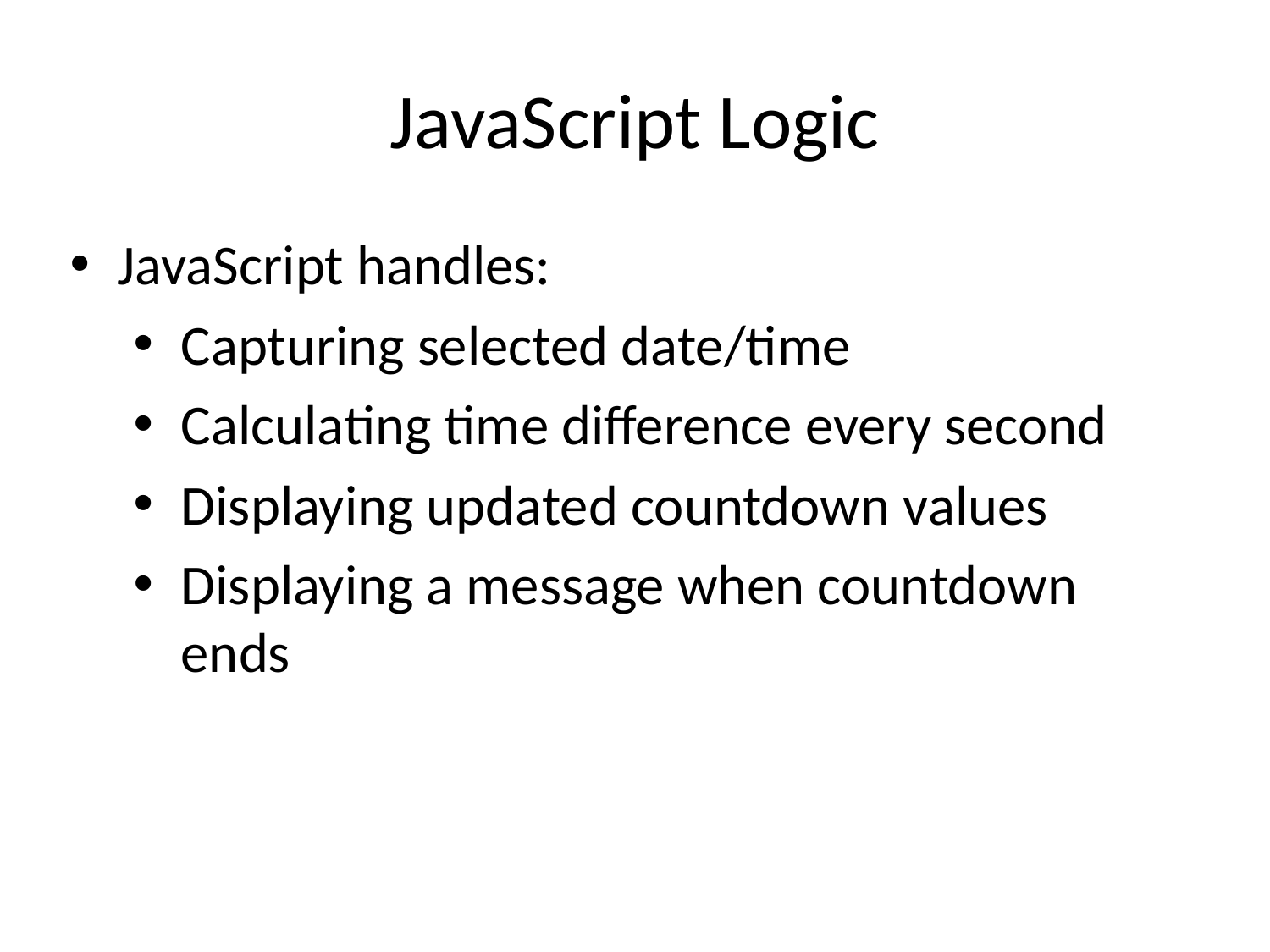

# JavaScript Logic
JavaScript handles:
Capturing selected date/time
Calculating time difference every second
Displaying updated countdown values
Displaying a message when countdown ends